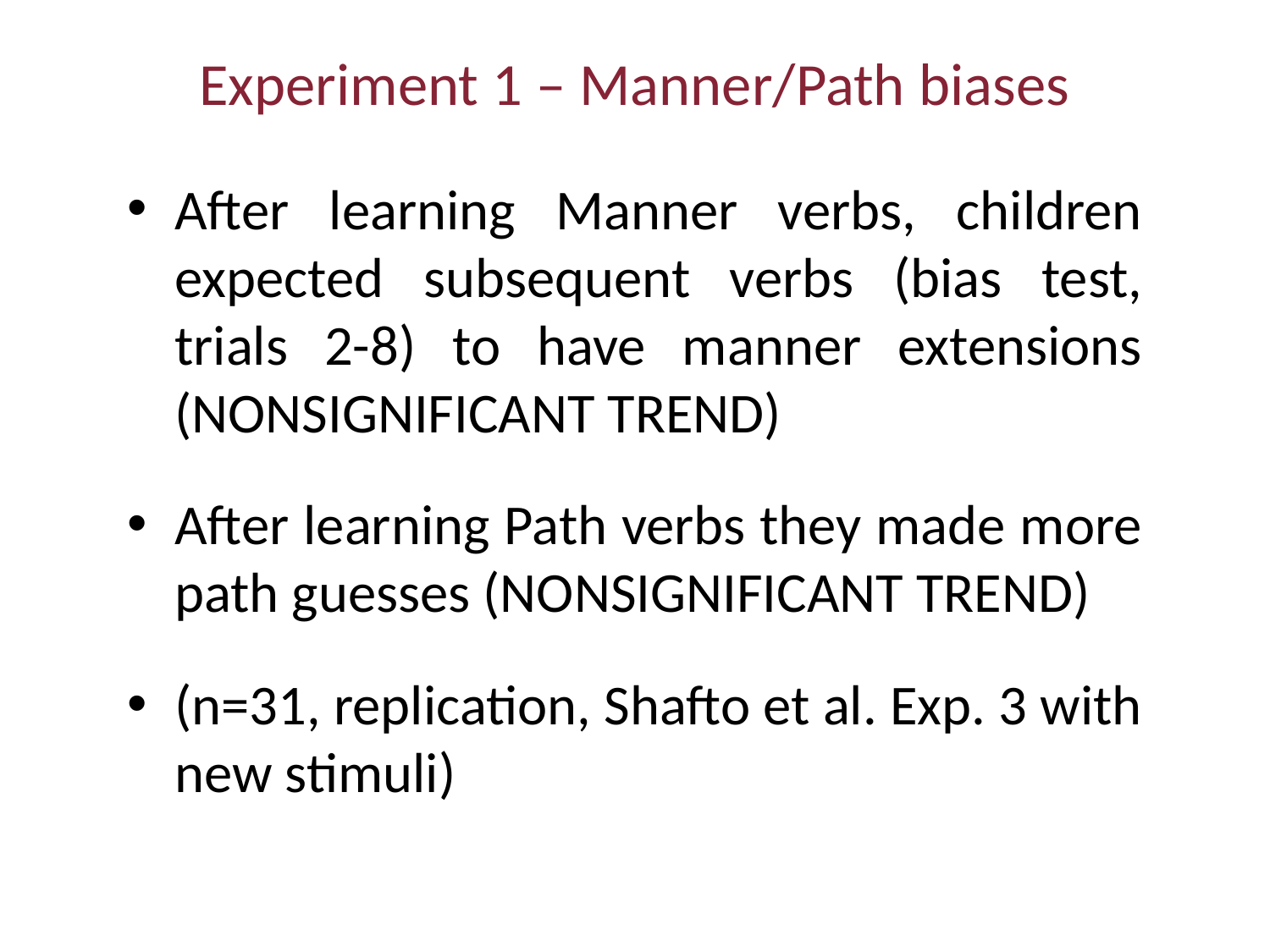

# Experiment 1 – Manner/Path biases
After learning Manner verbs, children expected subsequent verbs (bias test, trials 2-8) to have manner extensions (NONSIGNIFICANT TREND)
After learning Path verbs they made more path guesses (NONSIGNIFICANT TREND)
(n=31, replication, Shafto et al. Exp. 3 with new stimuli)